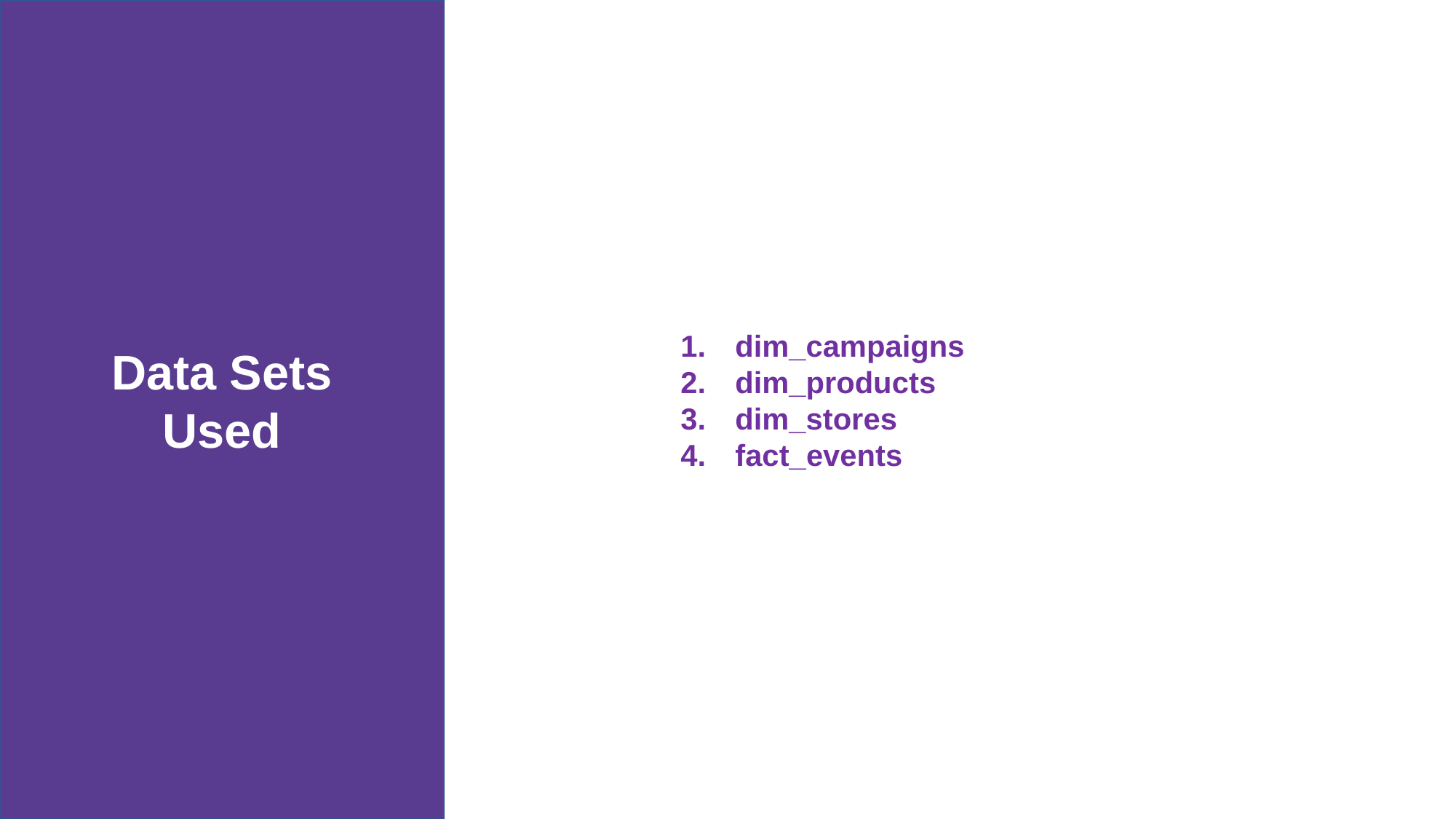

dim_campaigns
dim_products
dim_stores
fact_events
Data Sets
Used